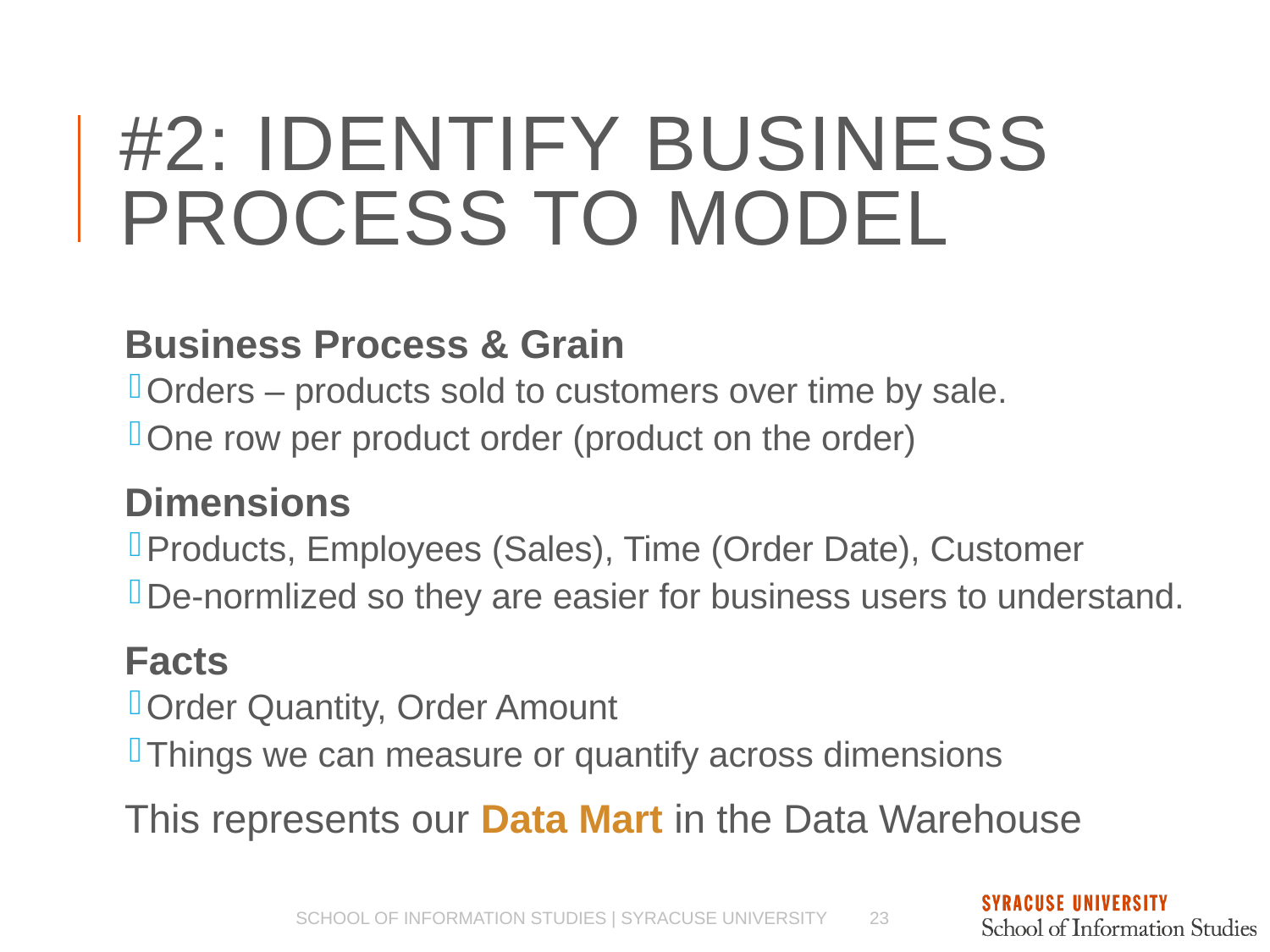

# #2: Identify business process to model
Business Process & Grain
Orders – products sold to customers over time by sale.
One row per product order (product on the order)
Dimensions
Products, Employees (Sales), Time (Order Date), Customer
De-normlized so they are easier for business users to understand.
Facts
Order Quantity, Order Amount
Things we can measure or quantify across dimensions
This represents our Data Mart in the Data Warehouse

School of Information Studies | Syracuse University
23